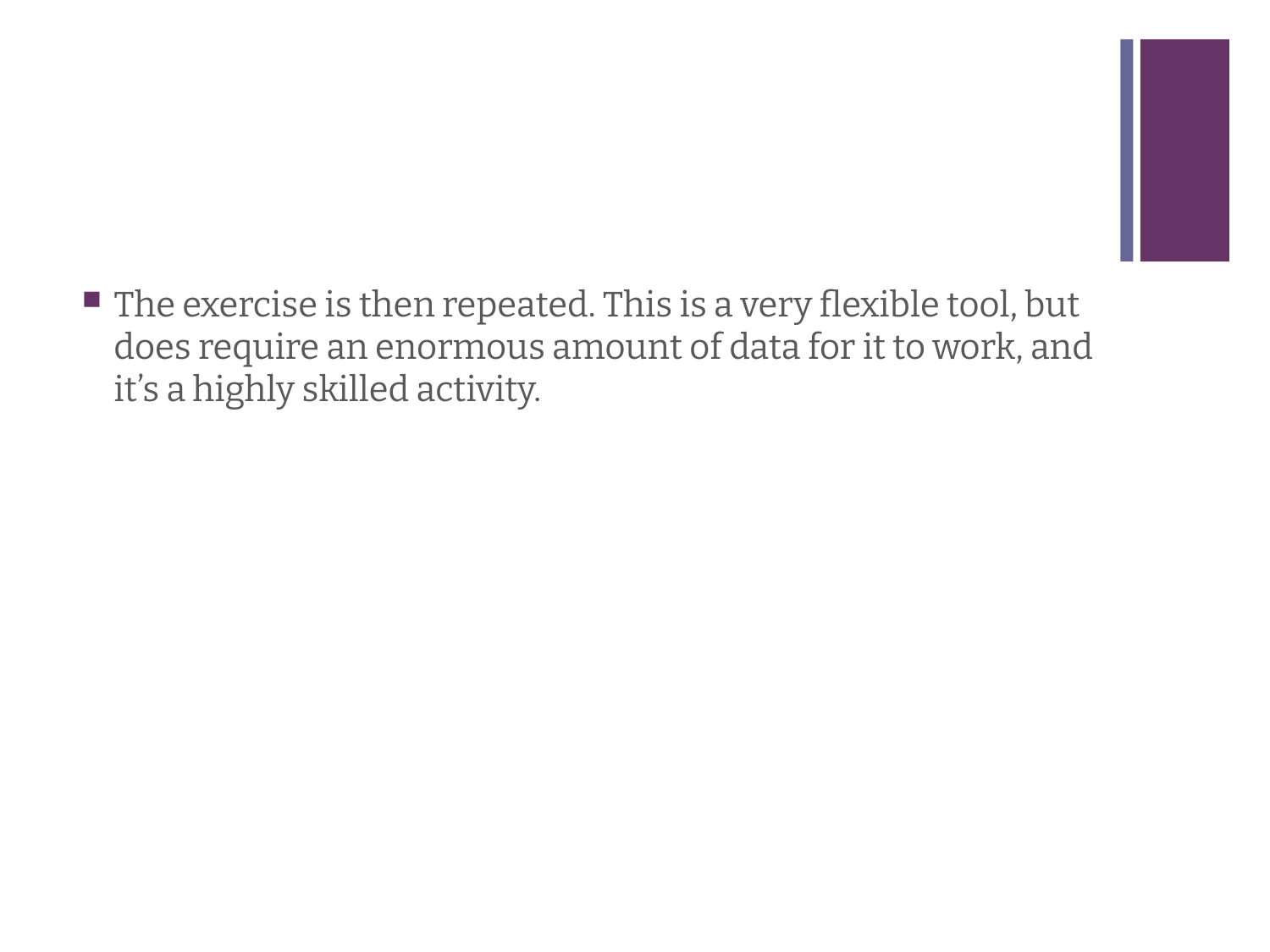

#
The exercise is then repeated. This is a very flexible tool, but does require an enormous amount of data for it to work, and it’s a highly skilled activity.